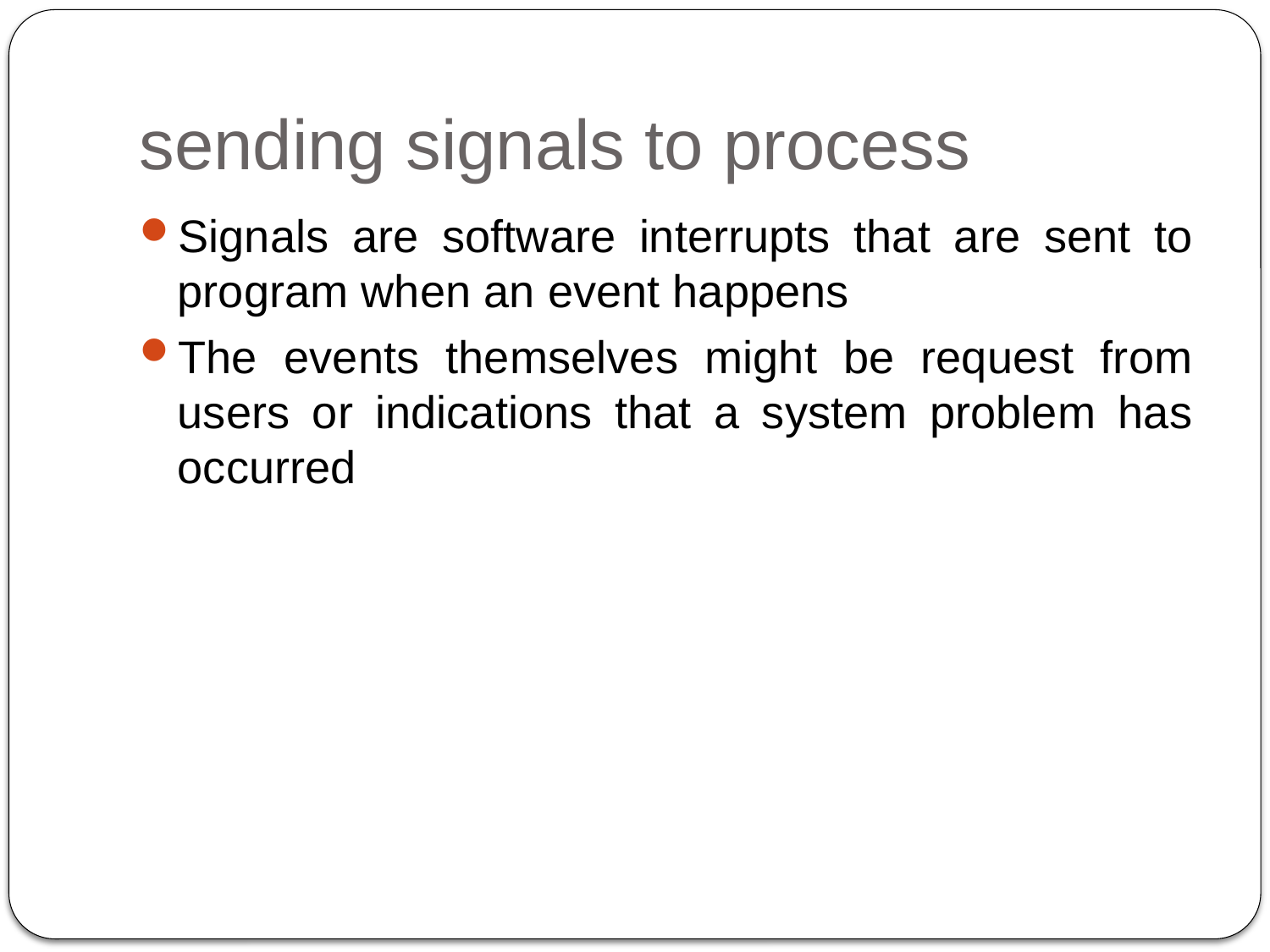

# sending signals to process
Signals are software interrupts that are sent to program when an event happens
The events themselves might be request from users or indications that a system problem has occurred